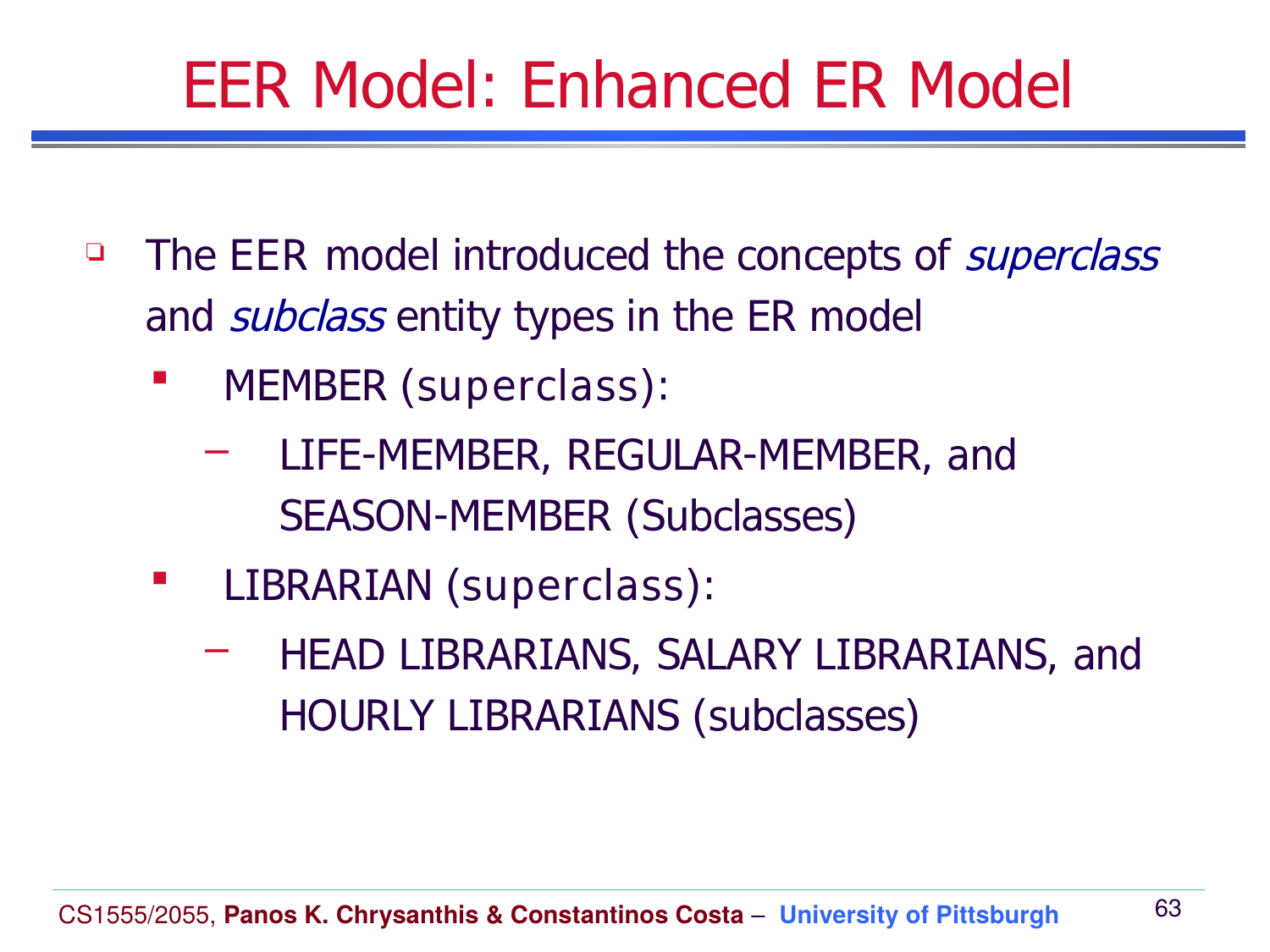

# EER Model: Enhanced ER Model
The EER model introduced the concepts of superclass and subclass entity types in the ER model
MEMBER (superclass):
LIFE-MEMBER, REGULAR-MEMBER, and SEASON-MEMBER (Subclasses)
LIBRARIAN (superclass):
HEAD LIBRARIANS, SALARY LIBRARIANS, and HOURLY LIBRARIANS (subclasses)